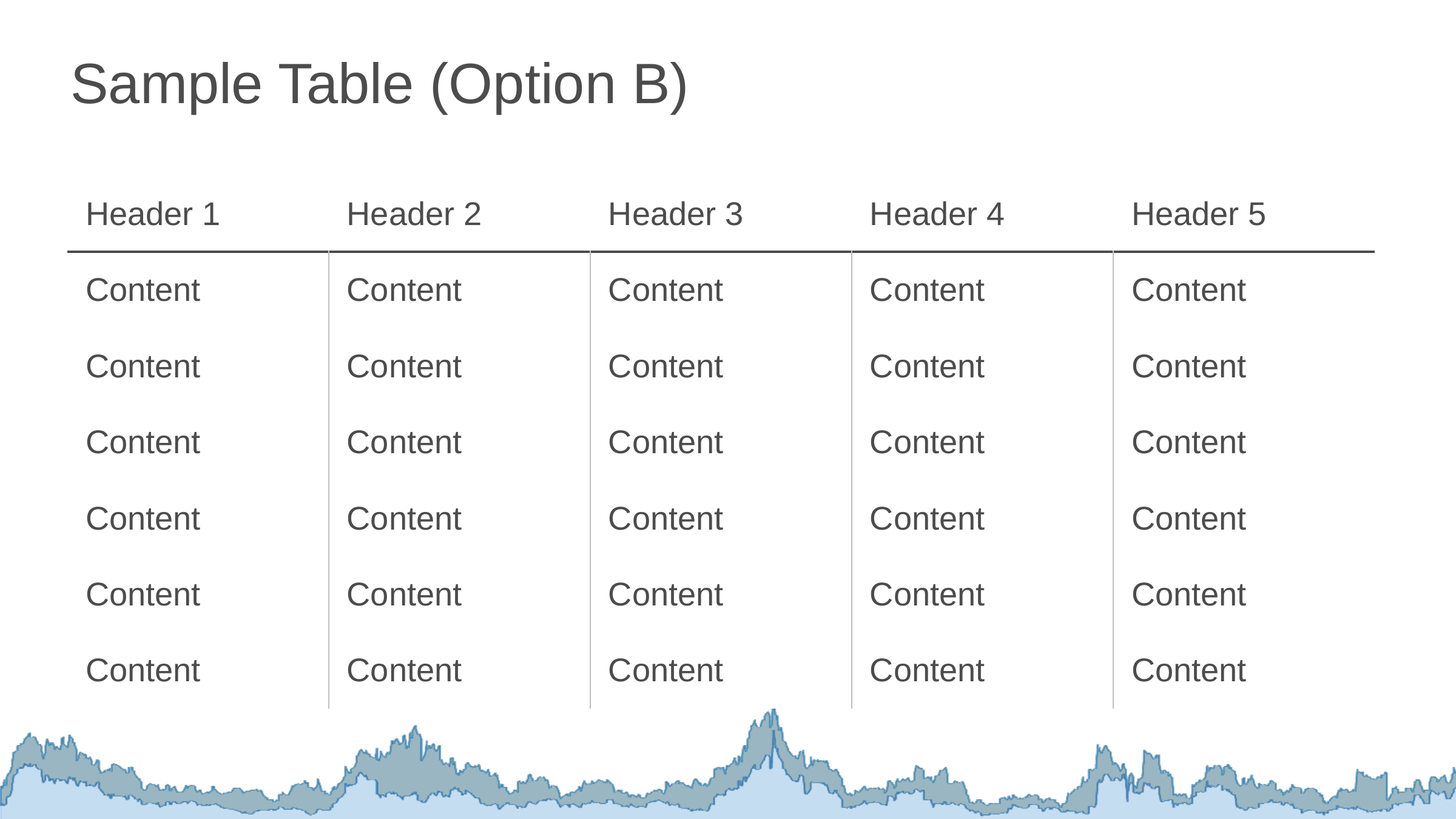

Sample Table (Option B)
| Header 1 | Header 2 | Header 3 | Header 4 | Header 5 |
| --- | --- | --- | --- | --- |
| Content | Content | Content | Content | Content |
| Content | Content | Content | Content | Content |
| Content | Content | Content | Content | Content |
| Content | Content | Content | Content | Content |
| Content | Content | Content | Content | Content |
| Content | Content | Content | Content | Content |